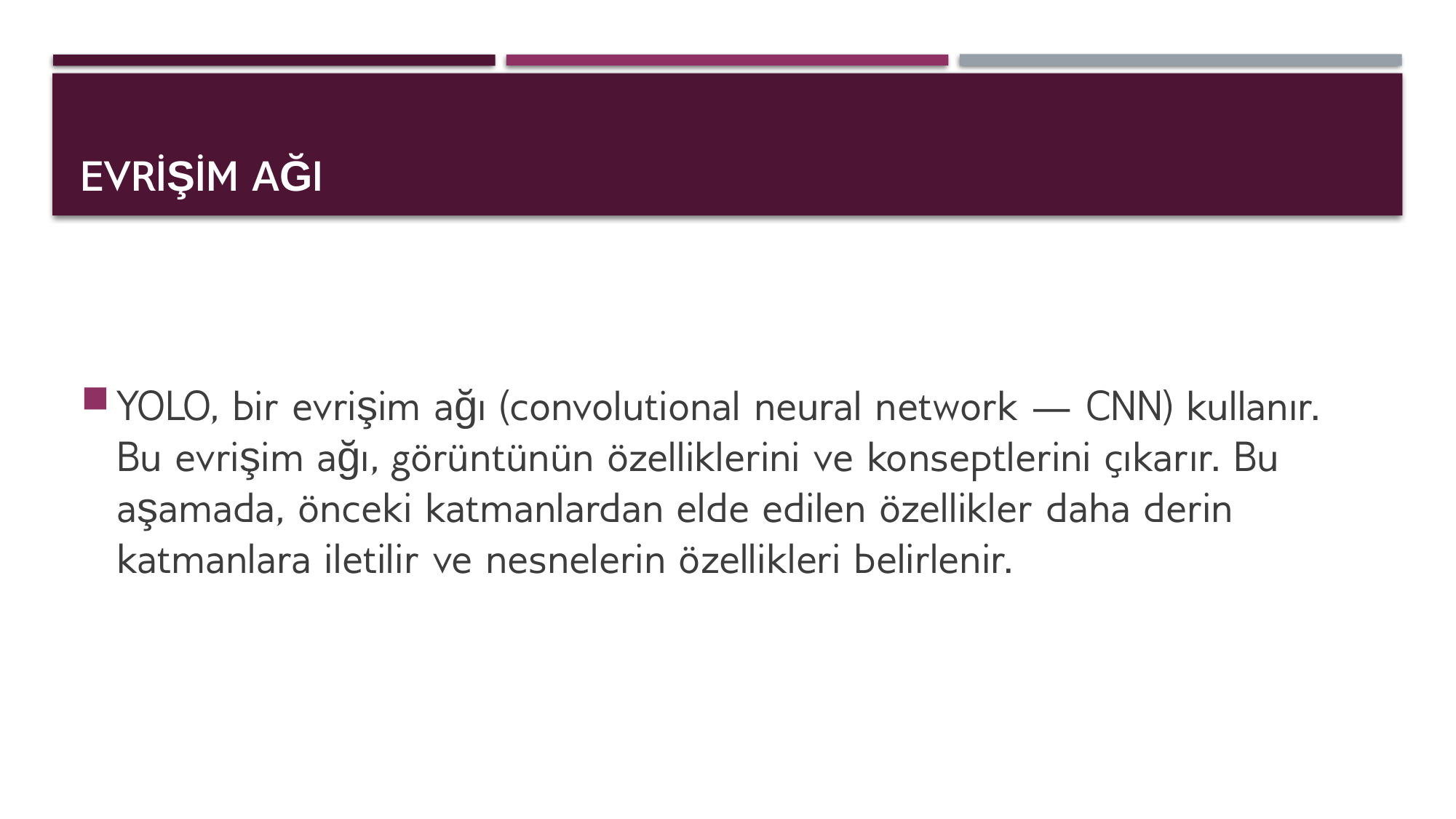

# Evrişim Ağı
YOLO, bir evrişim ağı (convolutional neural network — CNN) kullanır. Bu evrişim ağı, görüntünün özelliklerini ve konseptlerini çıkarır. Bu aşamada, önceki katmanlardan elde edilen özellikler daha derin katmanlara iletilir ve nesnelerin özellikleri belirlenir.